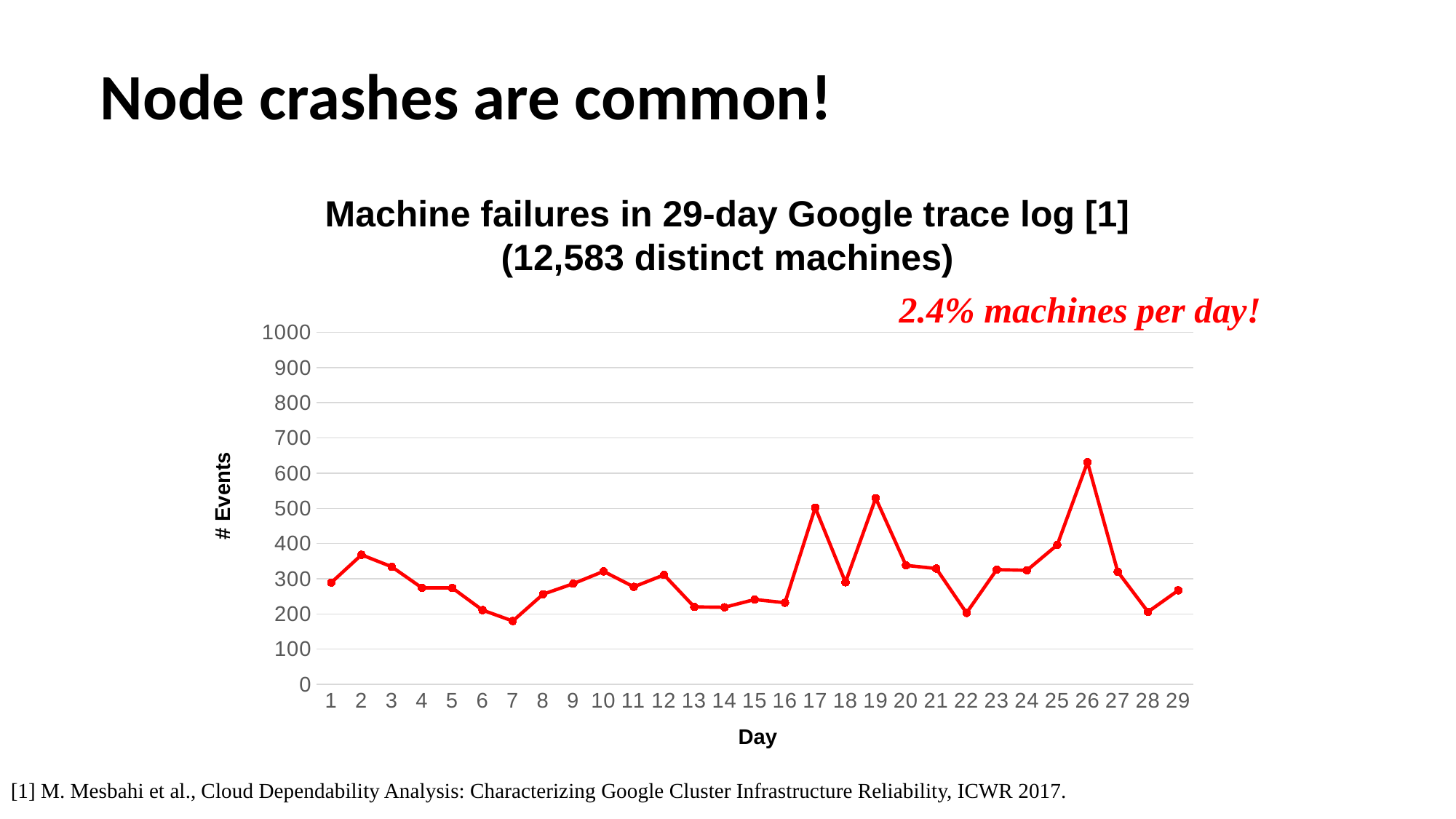

# Node crashes are common!
Machine failures in 29-day Google trace log [1]
(12,583 distinct machines)
2.4% machines per day!

### Chart

| Category | Machine failures |
|---|---|
# Events
Day
[1] M. Mesbahi et al., Cloud Dependability Analysis: Characterizing Google Cluster Infrastructure Reliability, ICWR 2017.